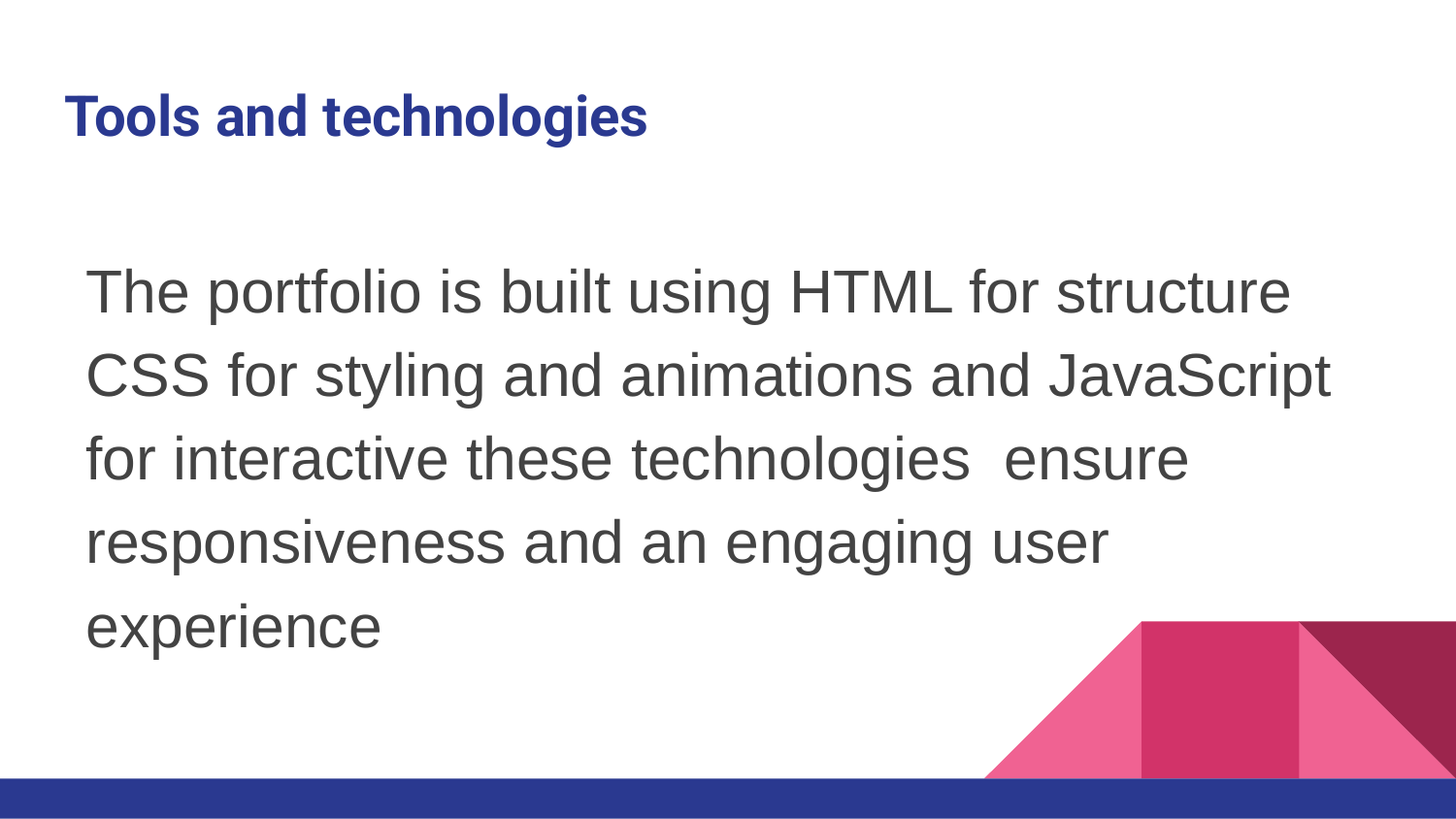

# Tools and technologies
The portfolio is built using HTML for structure CSS for styling and animations and JavaScript for interactive these technologies  ensure responsiveness and an engaging user experience